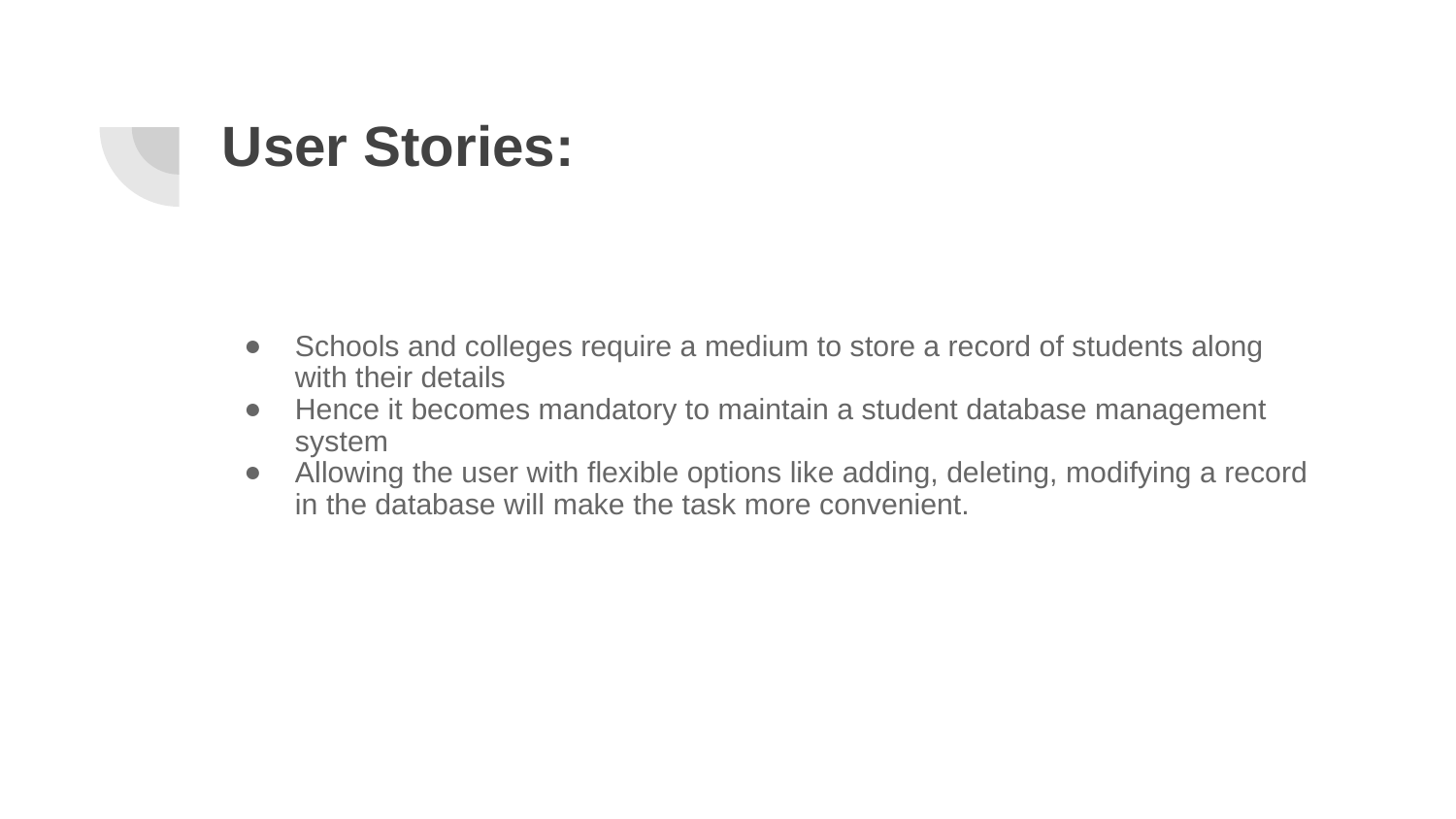

# User Stories:
Schools and colleges require a medium to store a record of students along with their details
Hence it becomes mandatory to maintain a student database management system
Allowing the user with flexible options like adding, deleting, modifying a record in the database will make the task more convenient.